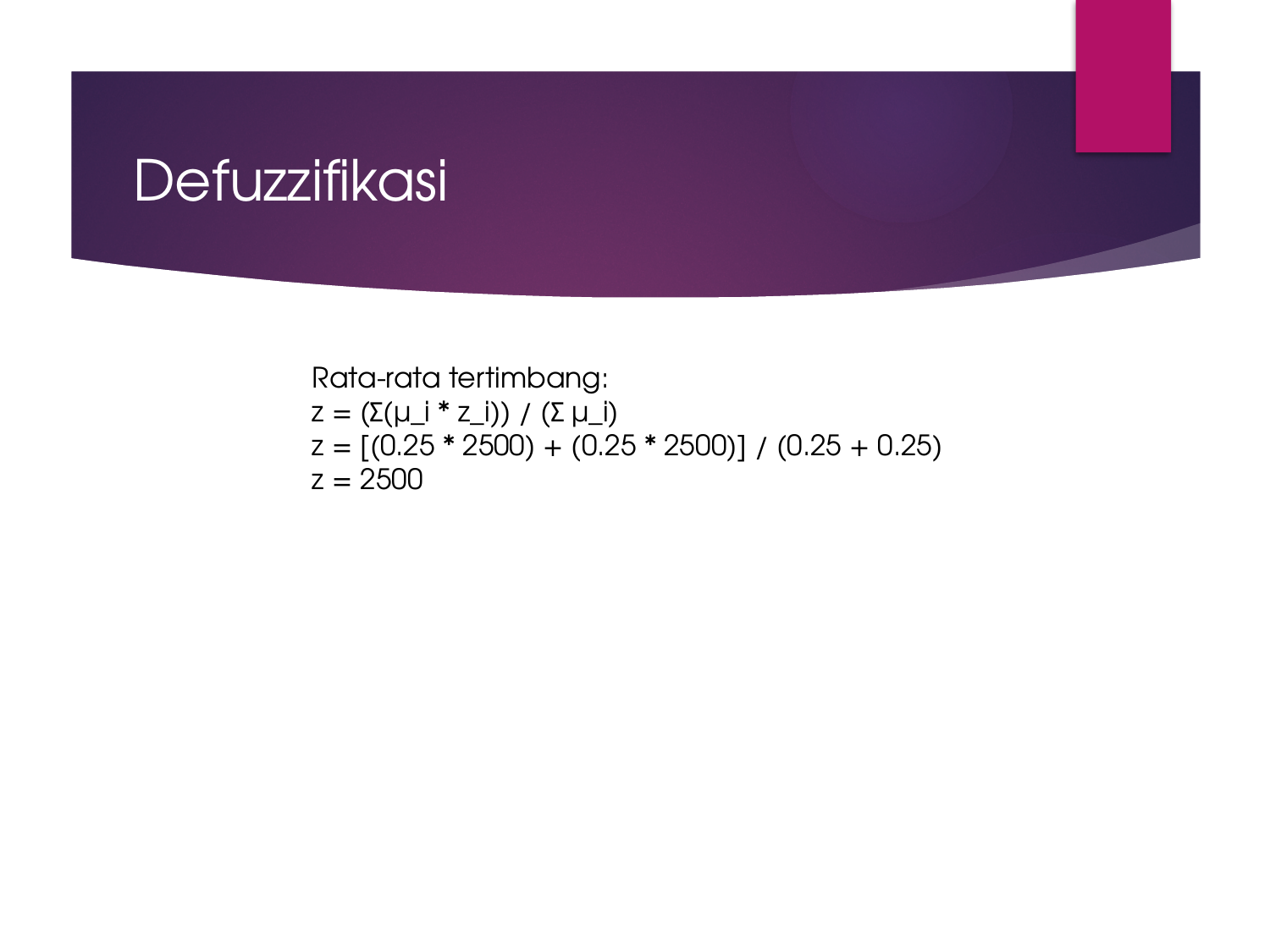

# Defuzzifikasi

Rata-rata tertimbang:
z = (Σ(μ_i * z_i)) / (Σ μ_i)
z = [(0.25 * 2500) + (0.25 * 2500)] / (0.25 + 0.25)
z = 2500